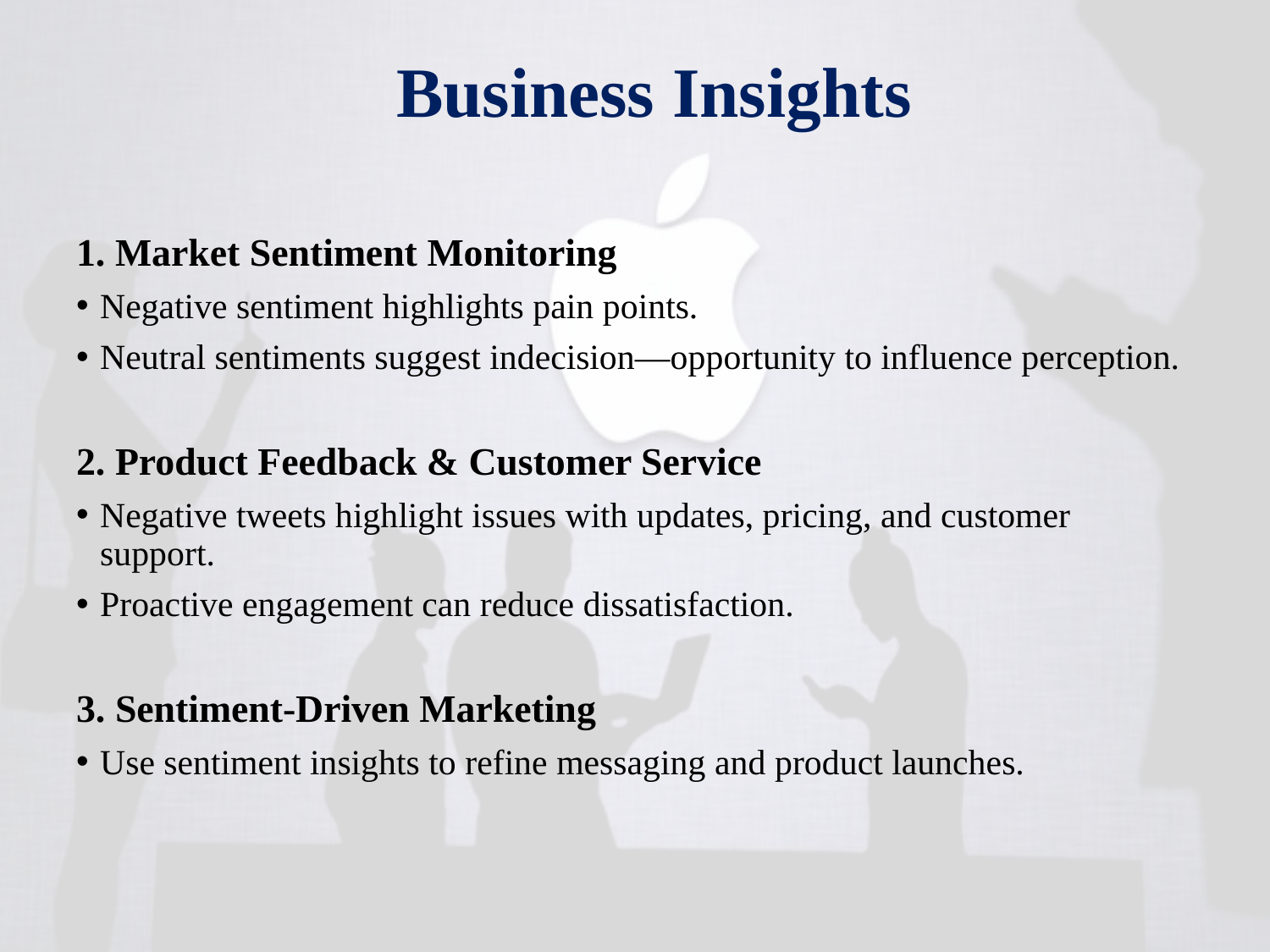

# Business Insights
1. Market Sentiment Monitoring
Negative sentiment highlights pain points.
Neutral sentiments suggest indecision—opportunity to influence perception.

2. Product Feedback & Customer Service
Negative tweets highlight issues with updates, pricing, and customer support.
Proactive engagement can reduce dissatisfaction.

3. Sentiment-Driven Marketing
Use sentiment insights to refine messaging and product launches.